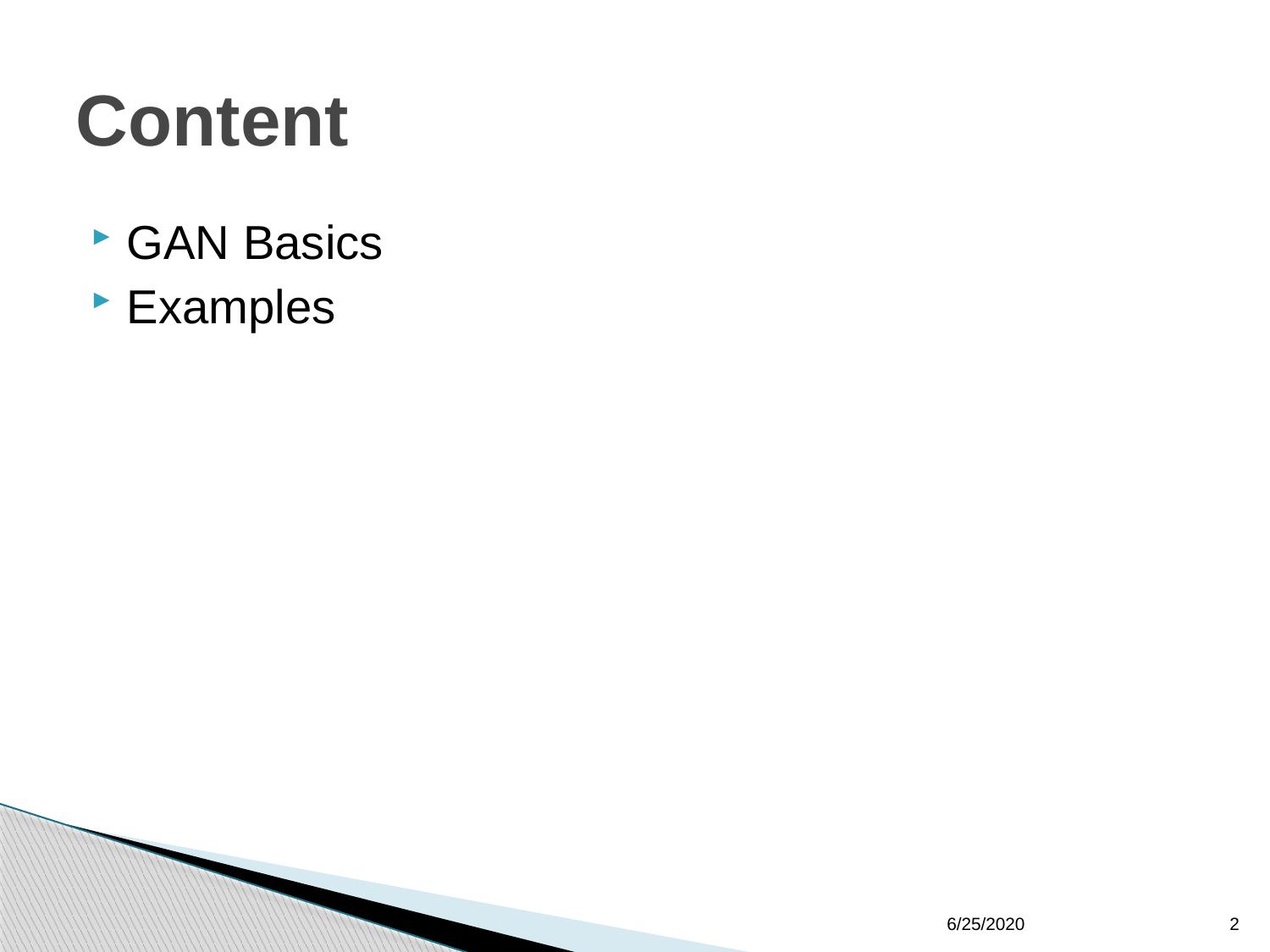

# Content
GAN Basics
Examples
6/25/2020
2